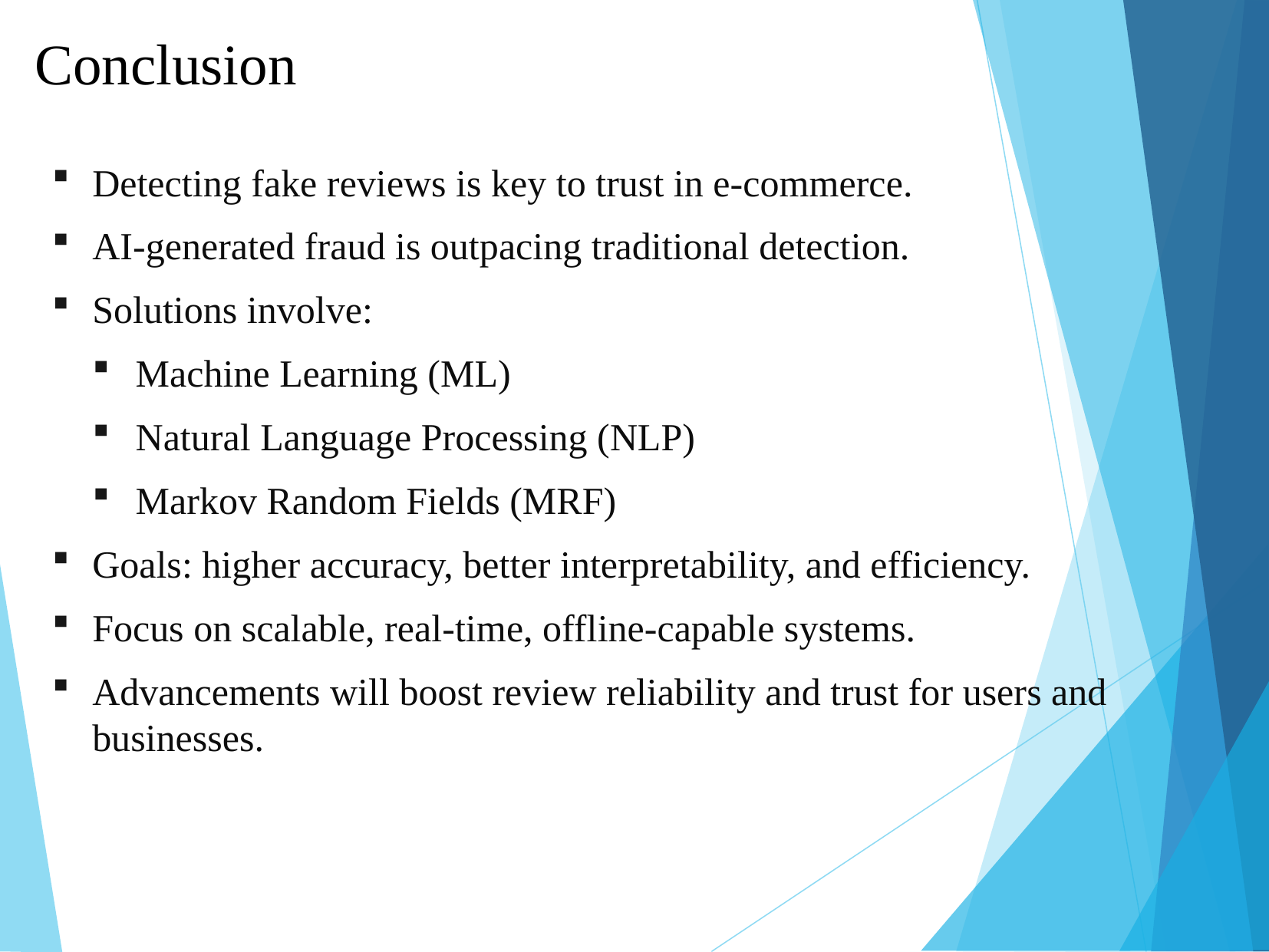

# Conclusion
Detecting fake reviews is key to trust in e-commerce.
AI-generated fraud is outpacing traditional detection.
Solutions involve:
Machine Learning (ML)
Natural Language Processing (NLP)
Markov Random Fields (MRF)
Goals: higher accuracy, better interpretability, and efficiency.
Focus on scalable, real-time, offline-capable systems.
Advancements will boost review reliability and trust for users and businesses.